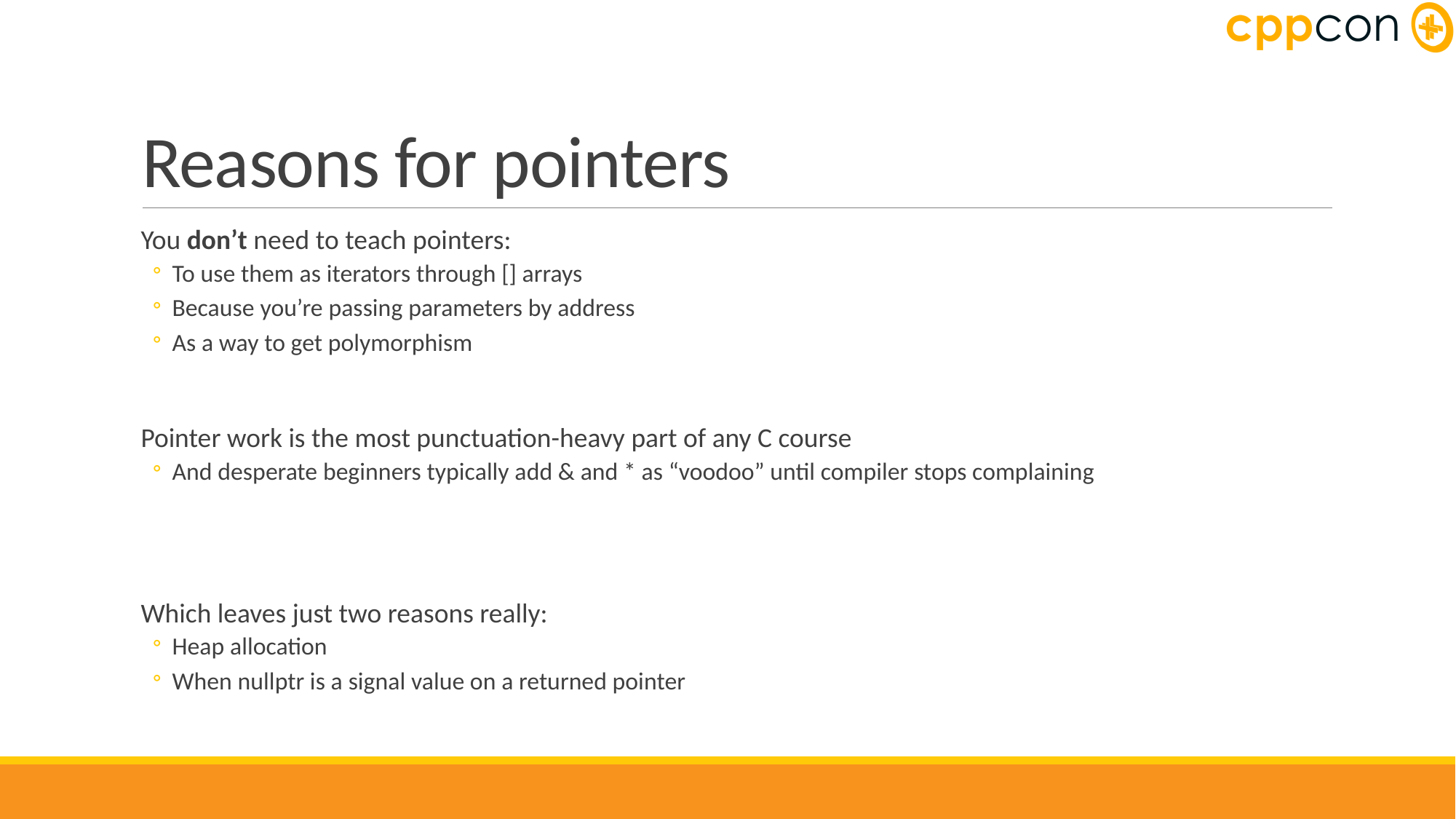

# Reasons for pointers
You don’t need to teach pointers:
To use them as iterators through [] arrays
Because you’re passing parameters by address
As a way to get polymorphism

Pointer work is the most punctuation-heavy part of any C course
And desperate beginners typically add & and * as “voodoo” until compiler stops complaining

Which leaves just two reasons really:
Heap allocation
When nullptr is a signal value on a returned pointer